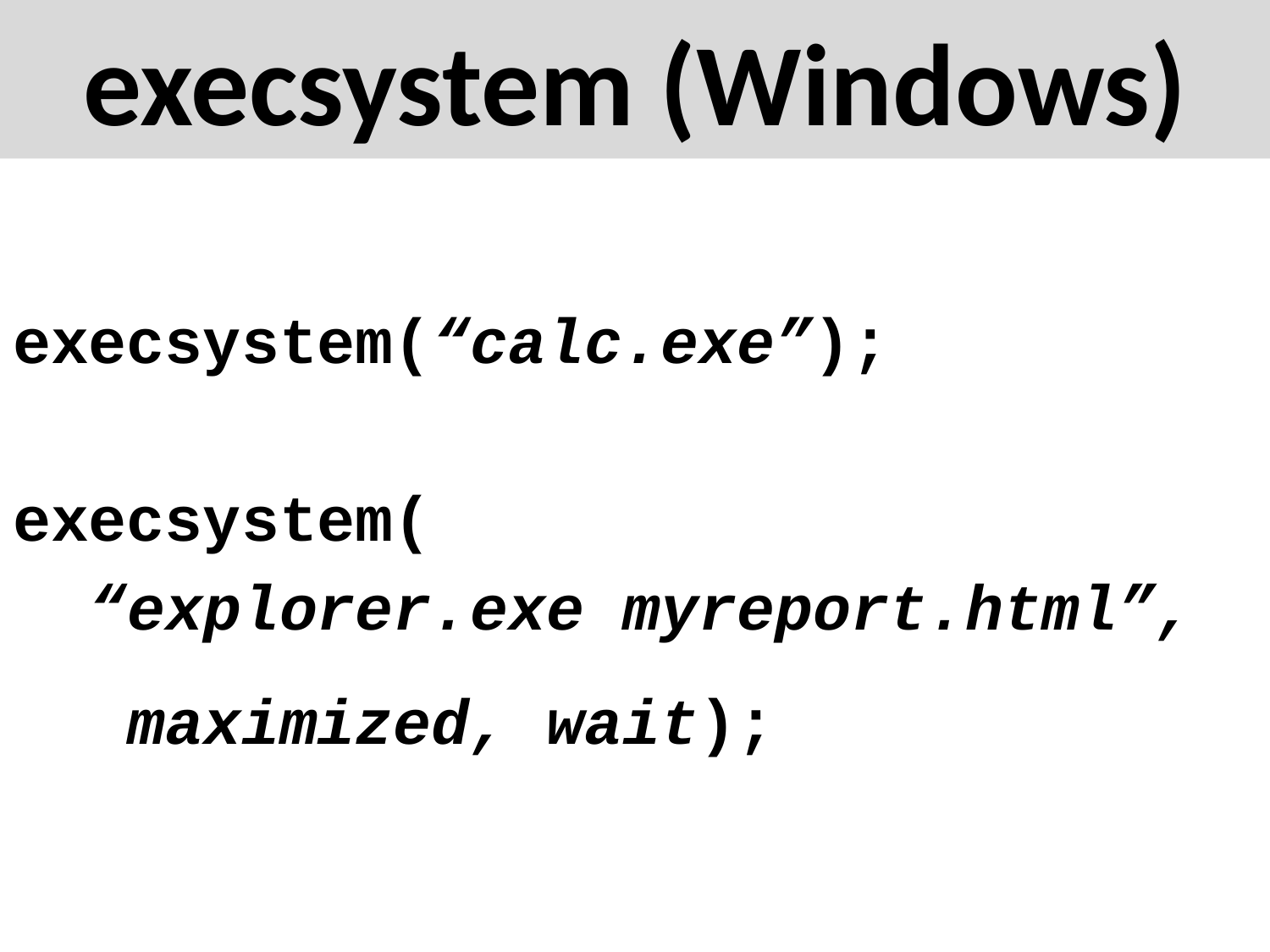

# execsystem (Windows)

execsystem(“calc.exe”);

execsystem(
  “explorer.exe myreport.html”,
   maximized, wait);